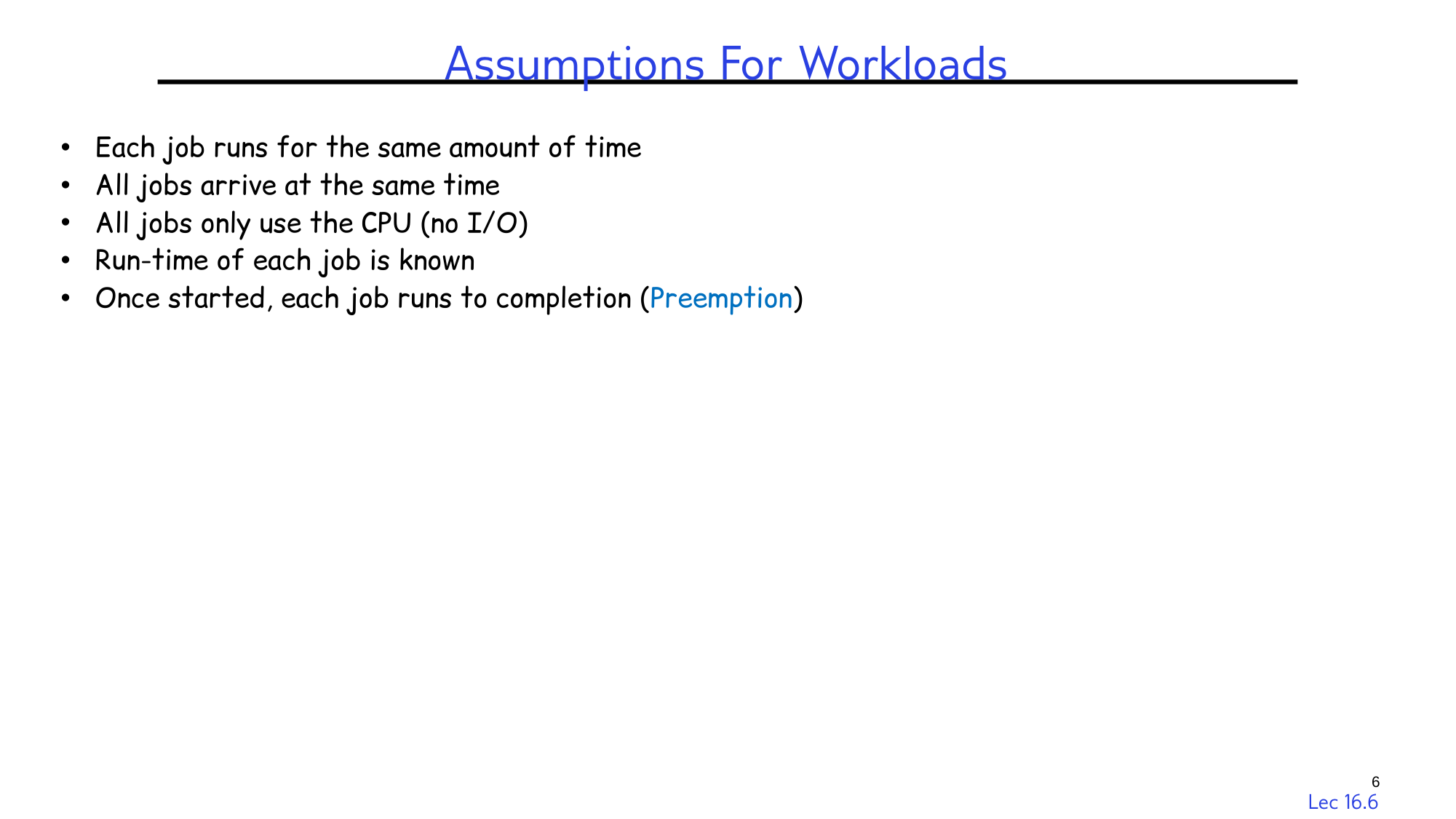

TDT4186 | Spring 2023 | Di Liu
# Assumptions For Workloads
Each job runs for the same amount of time
All jobs arrive at the same time
All jobs only use the CPU (no I/O)
Run-time of each job is known
Once started, each job runs to completion (Preemption)